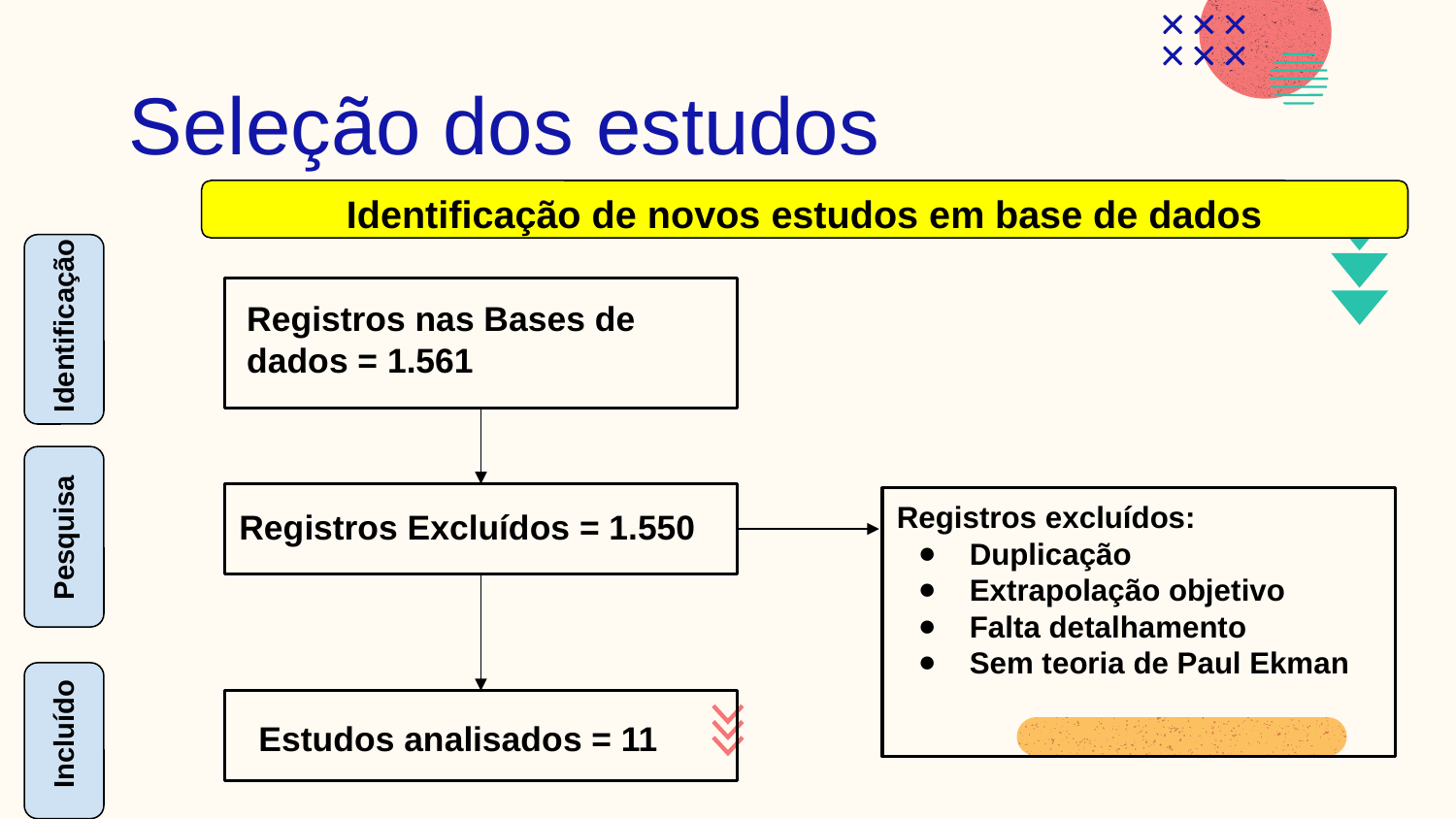

# Seleção dos estudos
Identificação de novos estudos em base de dados

Registros nas Bases de dados = 1.561
Identificação

Registros excluídos:
Duplicação
Extrapolação objetivo
Falta detalhamento
Sem teoria de Paul Ekman

Registros Excluídos = 1.550
Pesquisa

Incluído
Estudos analisados = 11